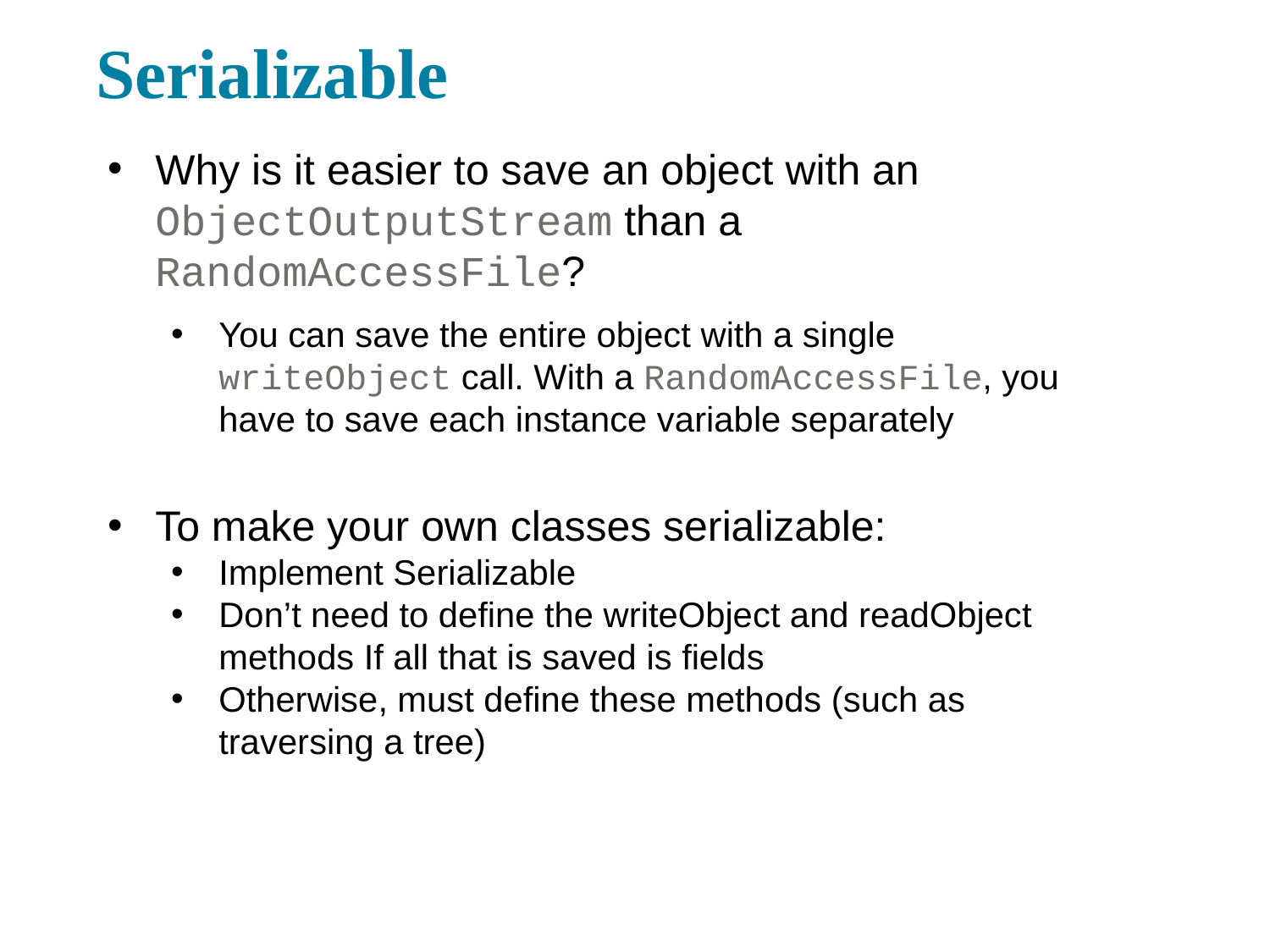

Serializable
Why is it easier to save an object with an ObjectOutputStream than a RandomAccessFile?
You can save the entire object with a single writeObject call. With a RandomAccessFile, you have to save each instance variable separately

To make your own classes serializable:
Implement Serializable
Don’t need to define the writeObject and readObject methods If all that is saved is fields
Otherwise, must define these methods (such as traversing a tree)